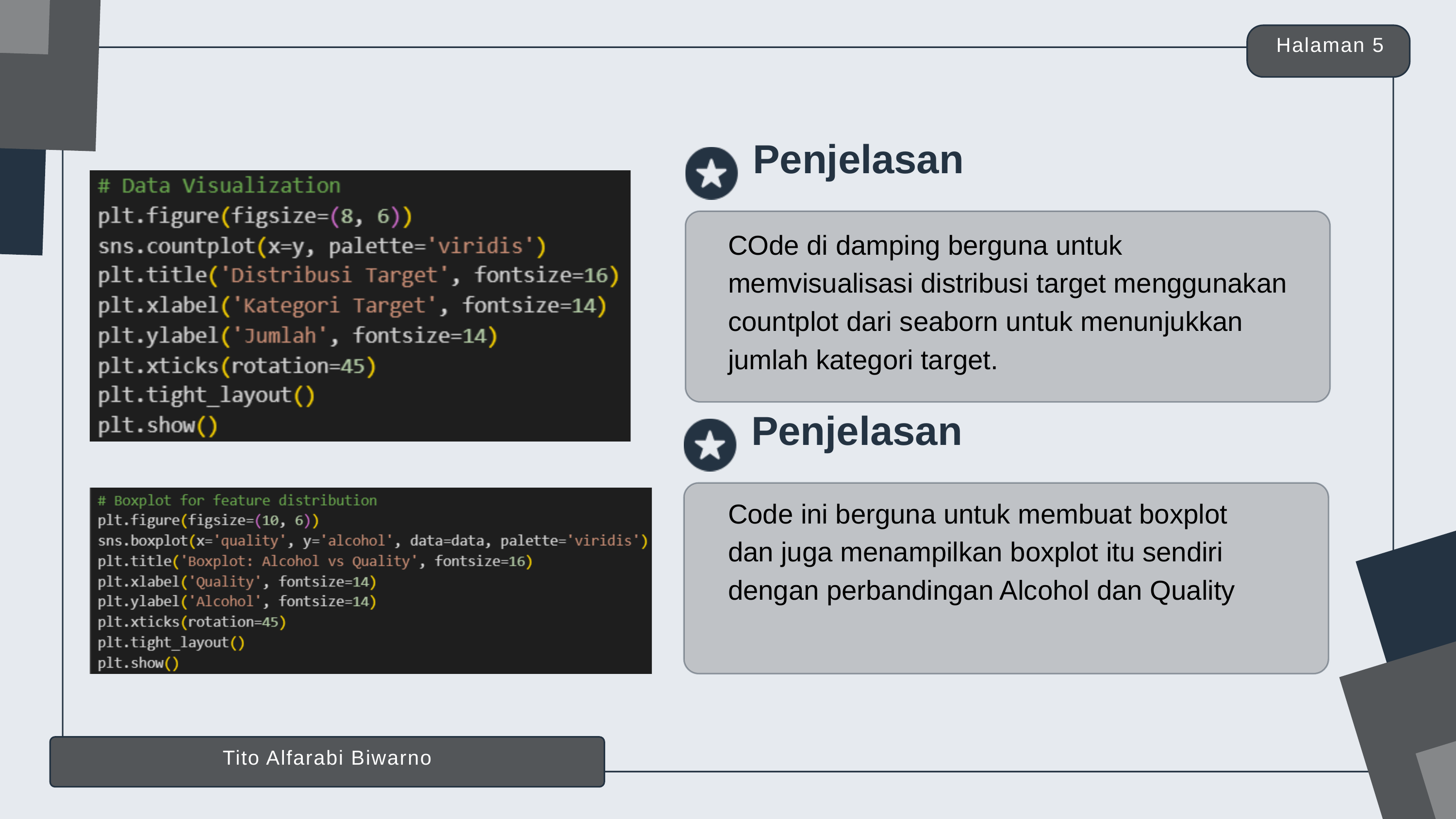

Halaman 5

Penjelasan

COde di damping berguna untuk memvisualisasi distribusi target menggunakan countplot dari seaborn untuk menunjukkan jumlah kategori target.
Penjelasan

Code ini berguna untuk membuat boxplot dan juga menampilkan boxplot itu sendiri dengan perbandingan Alcohol dan Quality

Tito Alfarabi Biwarno